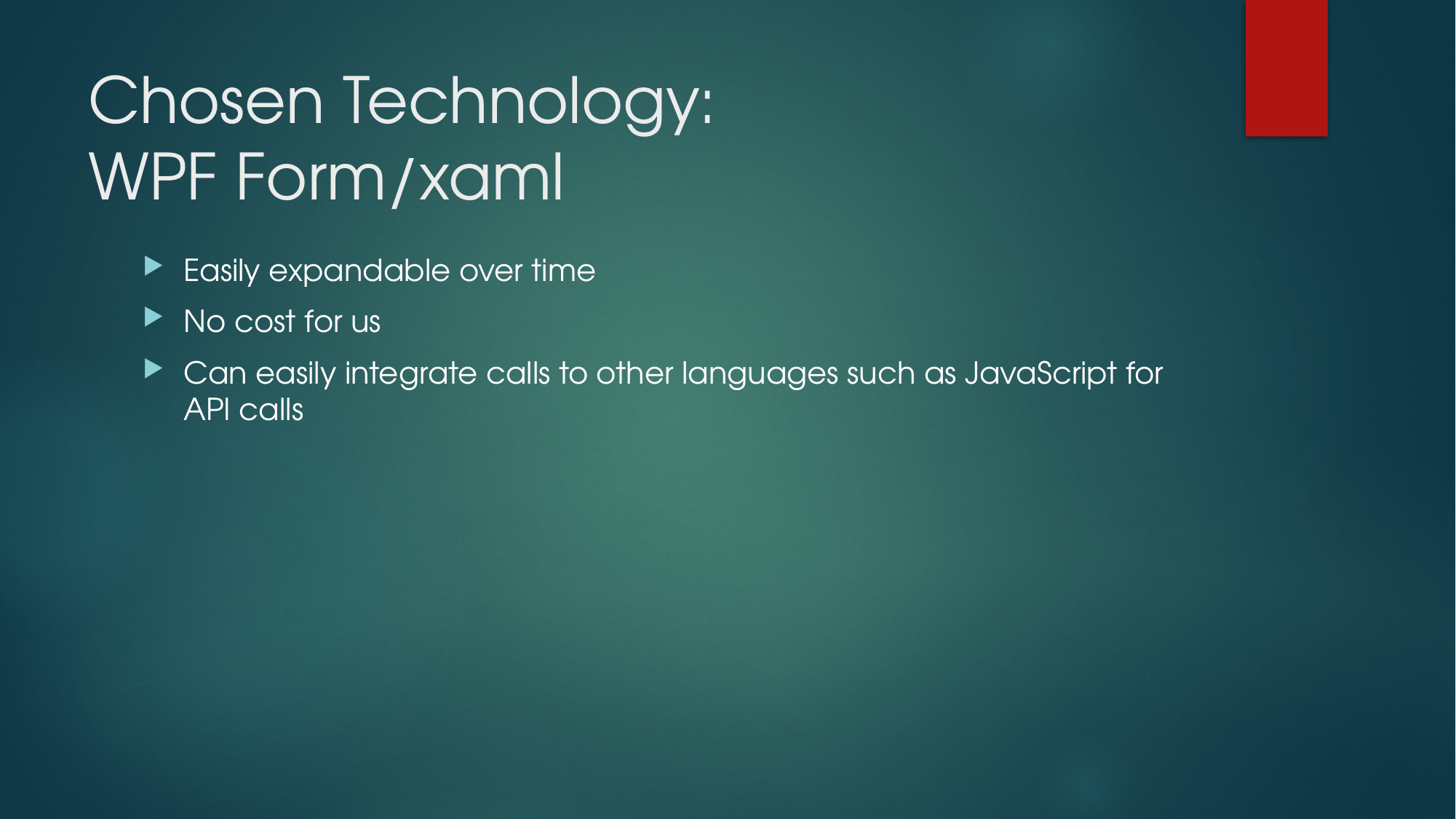

# Chosen Technology: WPF Form/xaml
Easily expandable over time
No cost for us
Can easily integrate calls to other languages such as JavaScript for API calls